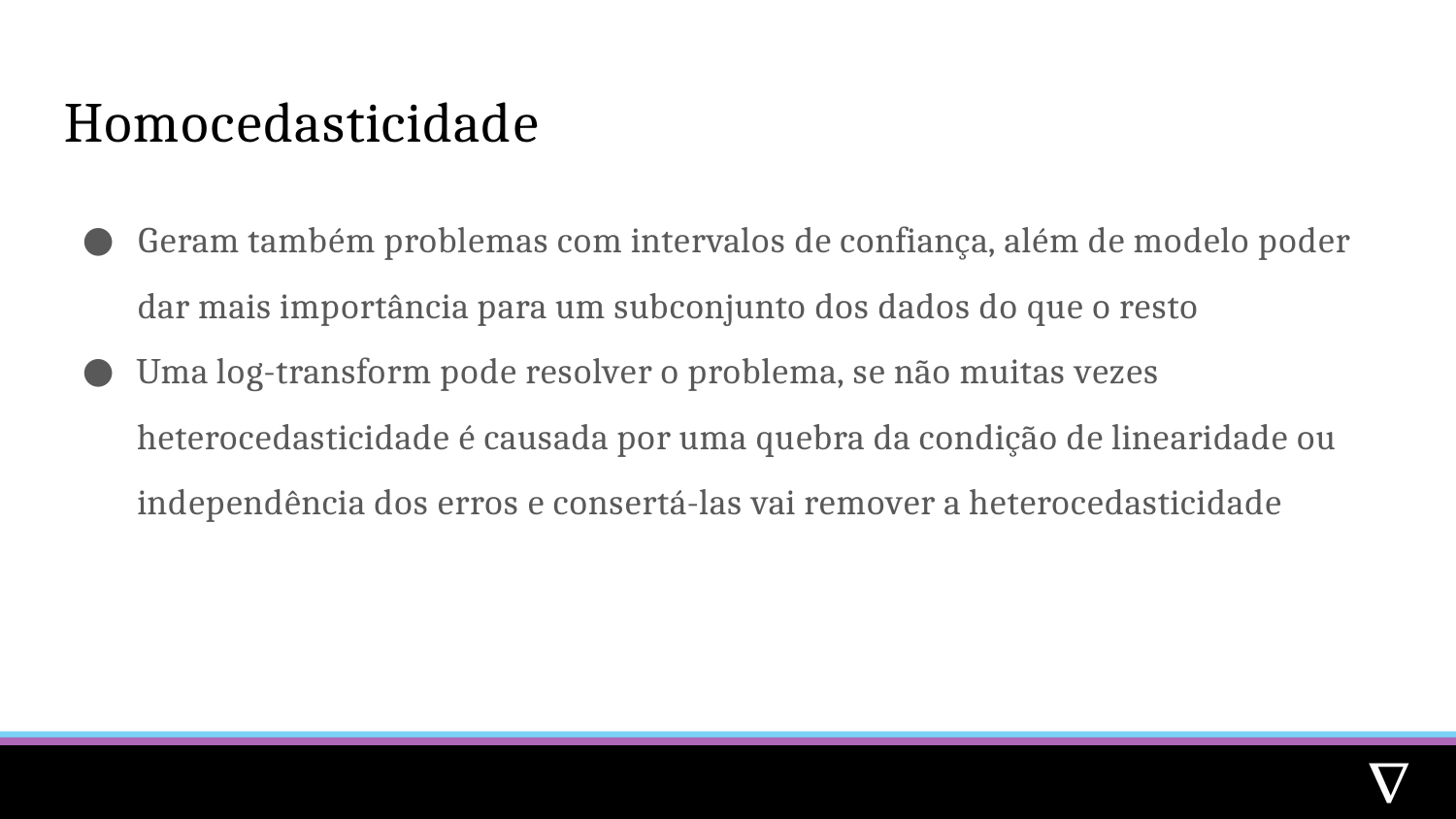

# Homocedasticidade
Geram também problemas com intervalos de confiança, além de modelo poder dar mais importância para um subconjunto dos dados do que o resto
Uma log-transform pode resolver o problema, se não muitas vezes heterocedasticidade é causada por uma quebra da condição de linearidade ou independência dos erros e consertá-las vai remover a heterocedasticidade